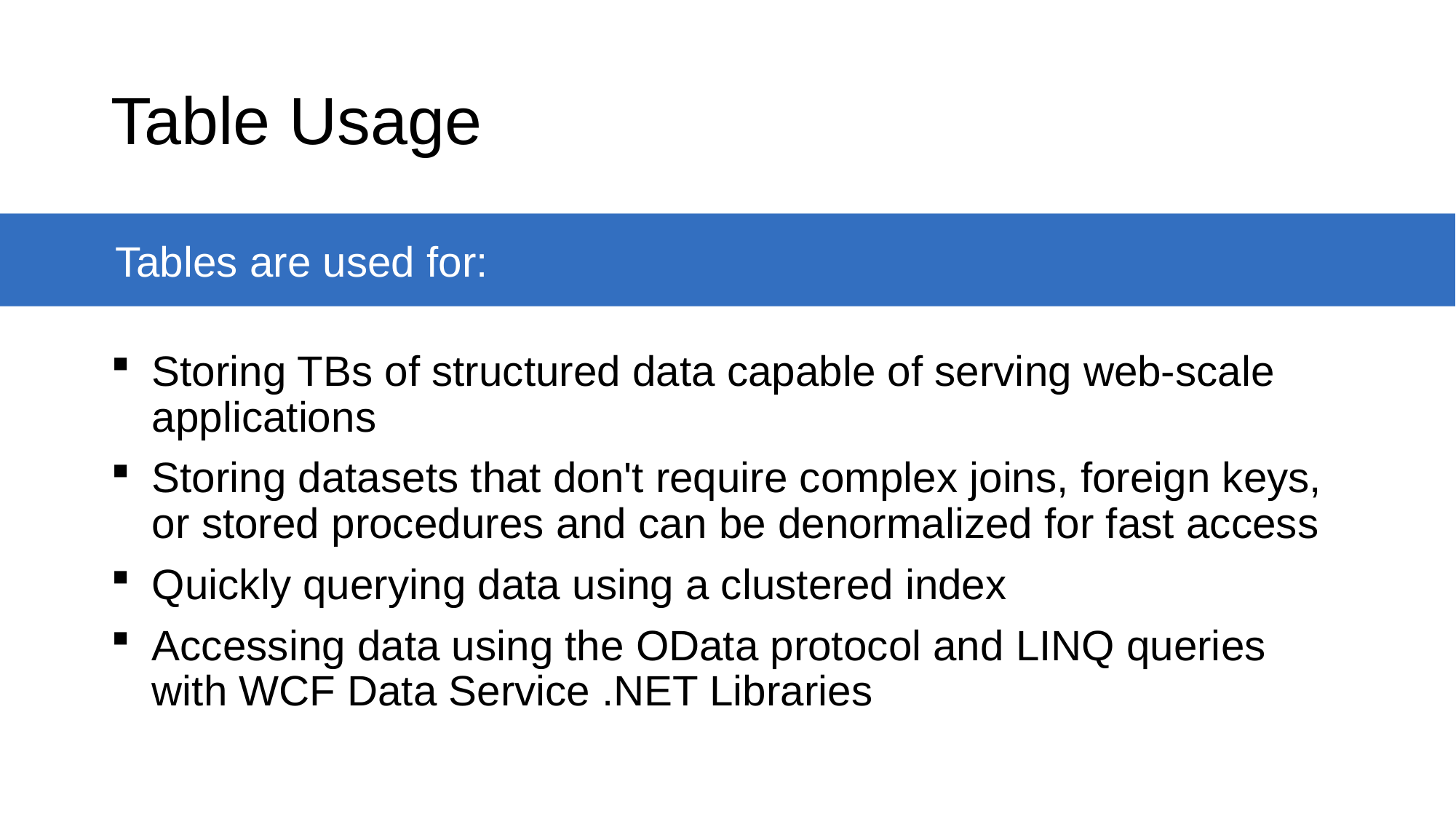

# Table Usage

Tables are used for:
Storing TBs of structured data capable of serving web-scale applications
Storing datasets that don't require complex joins, foreign keys, or stored procedures and can be denormalized for fast access
Quickly querying data using a clustered index
Accessing data using the OData protocol and LINQ queries with WCF Data Service .NET Libraries